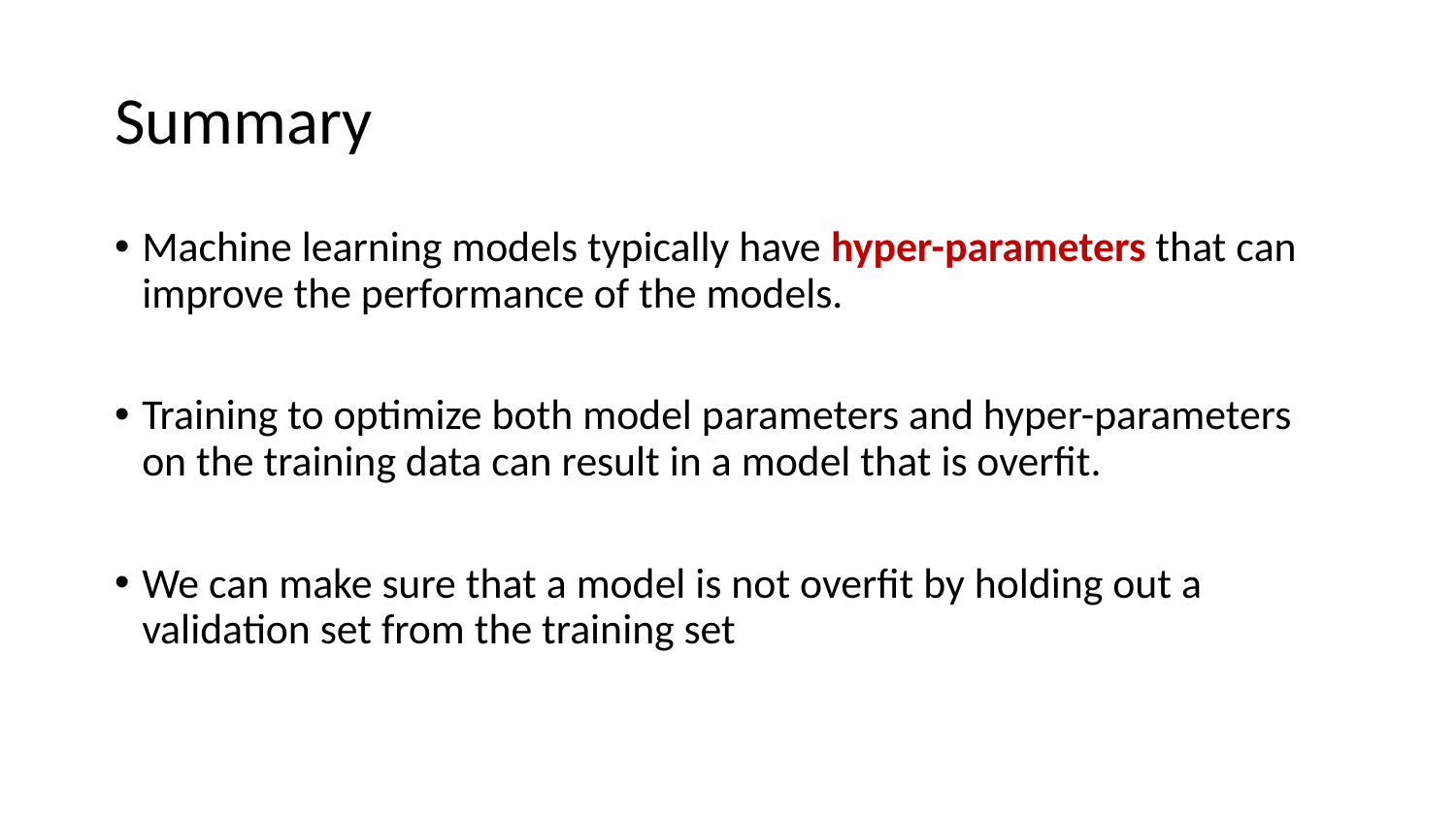

# Summary
Machine learning models typically have hyper-parameters that can improve the performance of the models.

Training to optimize both model parameters and hyper-parameters on the training data can result in a model that is overfit.

We can make sure that a model is not overfit by holding out a validation set from the training set